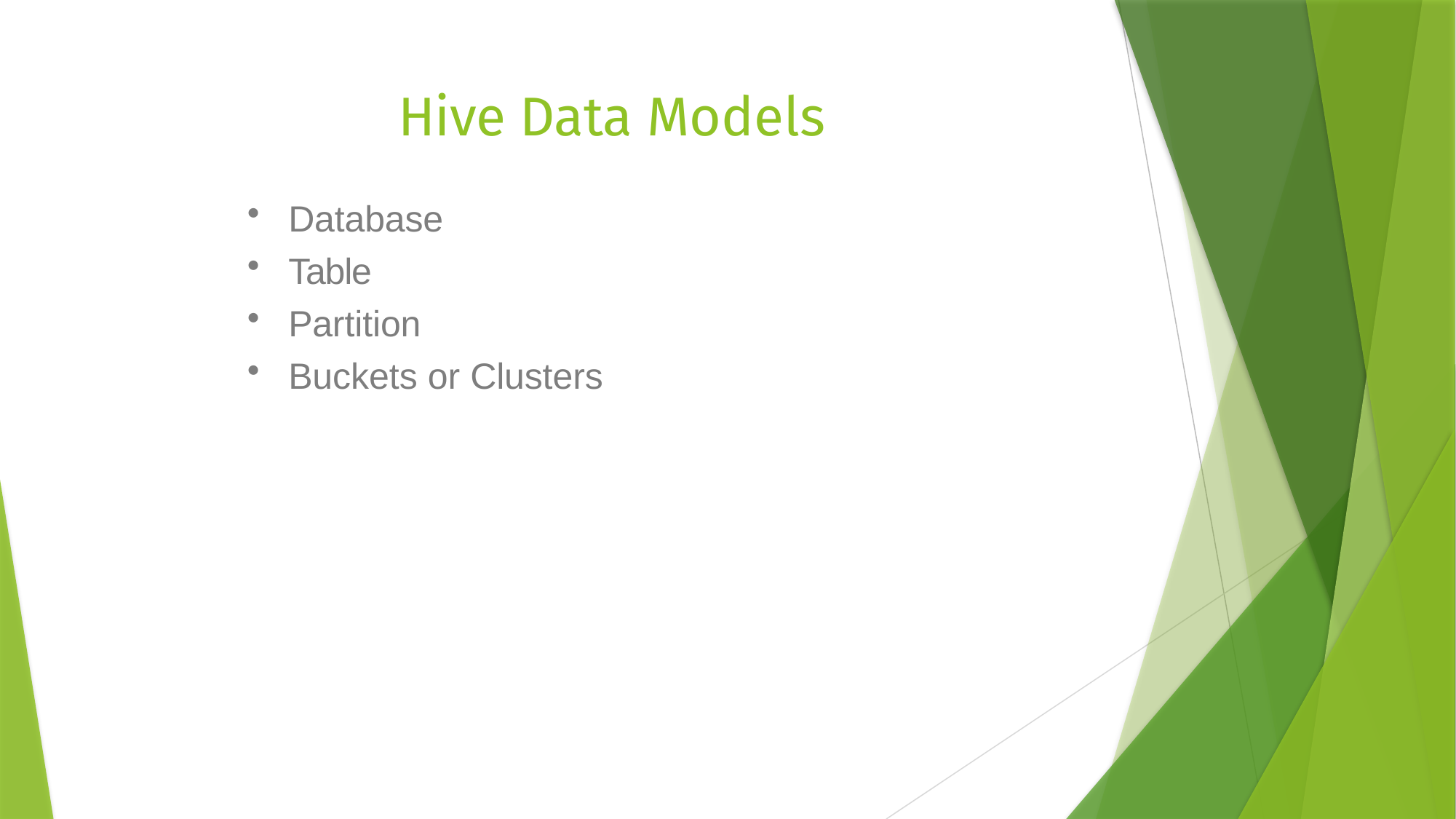

# Hive Data Models
Database
Table
Partition
Buckets or Clusters